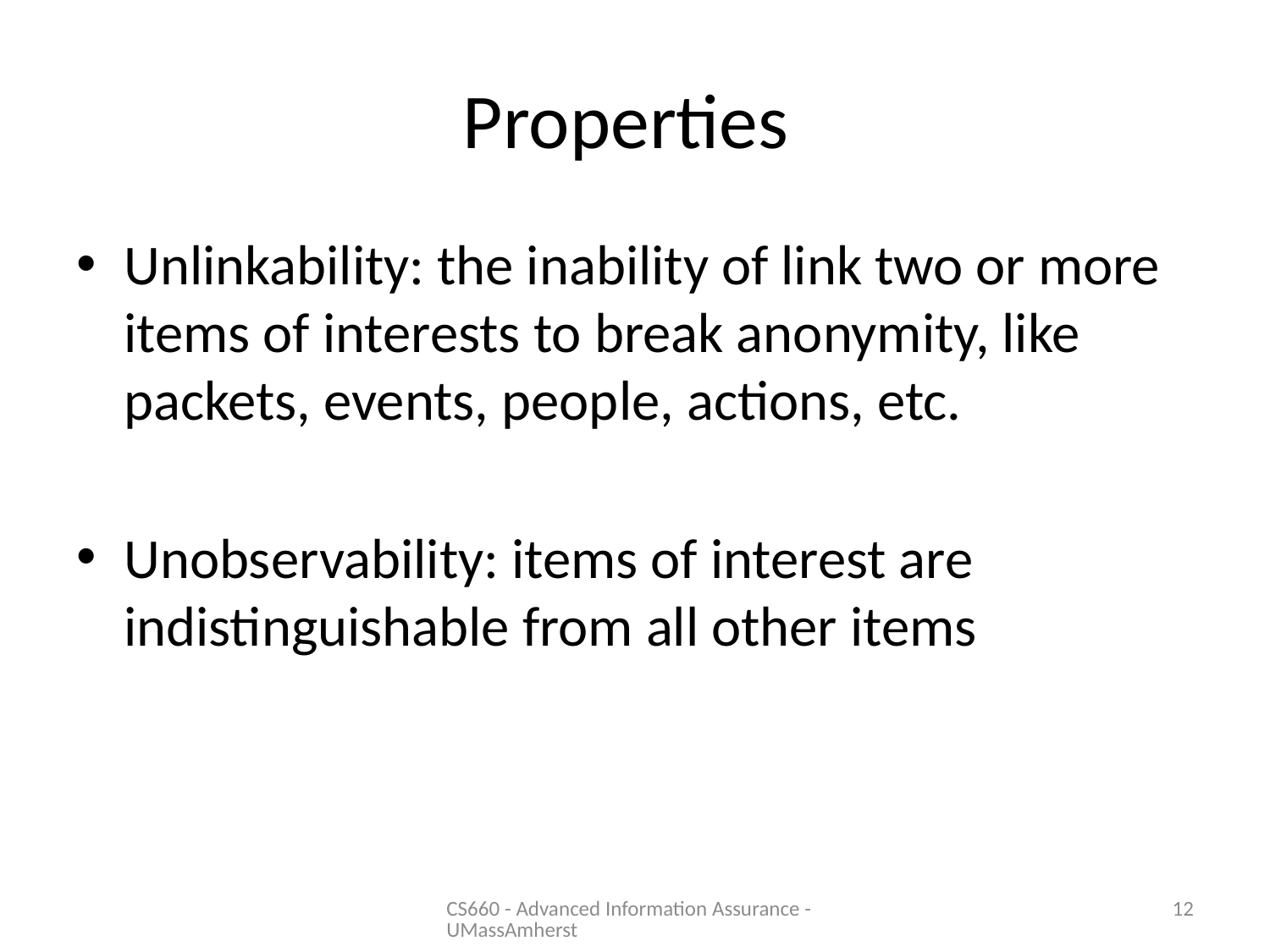

# Properties
Unlinkability: the inability of link two or more items of interests to break anonymity, like packets, events, people, actions, etc.

Unobservability: items of interest are indistinguishable from all other items

CS660 - Advanced Information Assurance - UMassAmherst
12